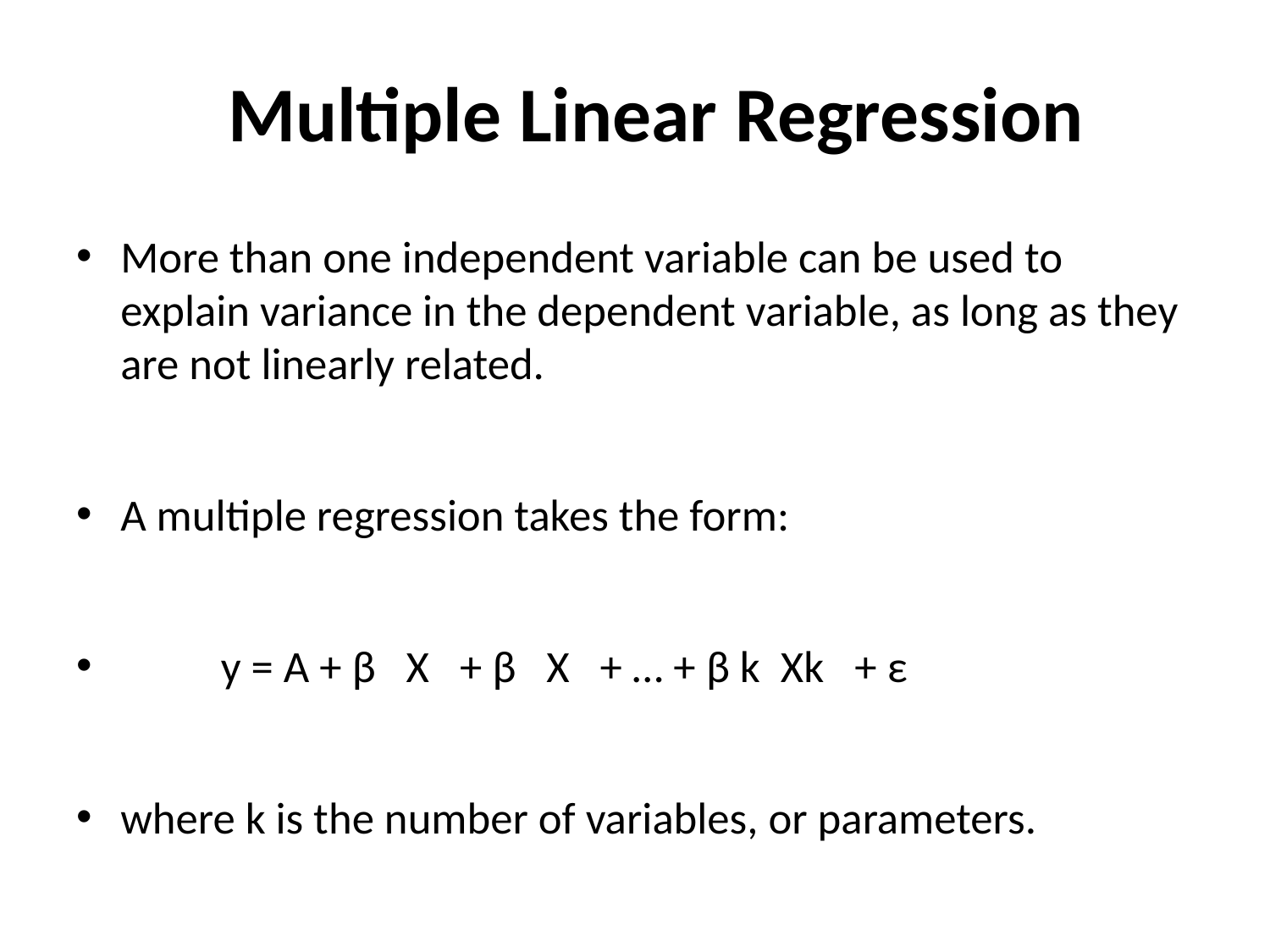

# Multiple Linear Regression
More than one independent variable can be used to explain variance in the dependent variable, as long as they are not linearly related.

A multiple regression takes the form:

	y = A + β   X   + β   X   + … + β k  Xk   + ε

where k is the number of variables, or parameters.